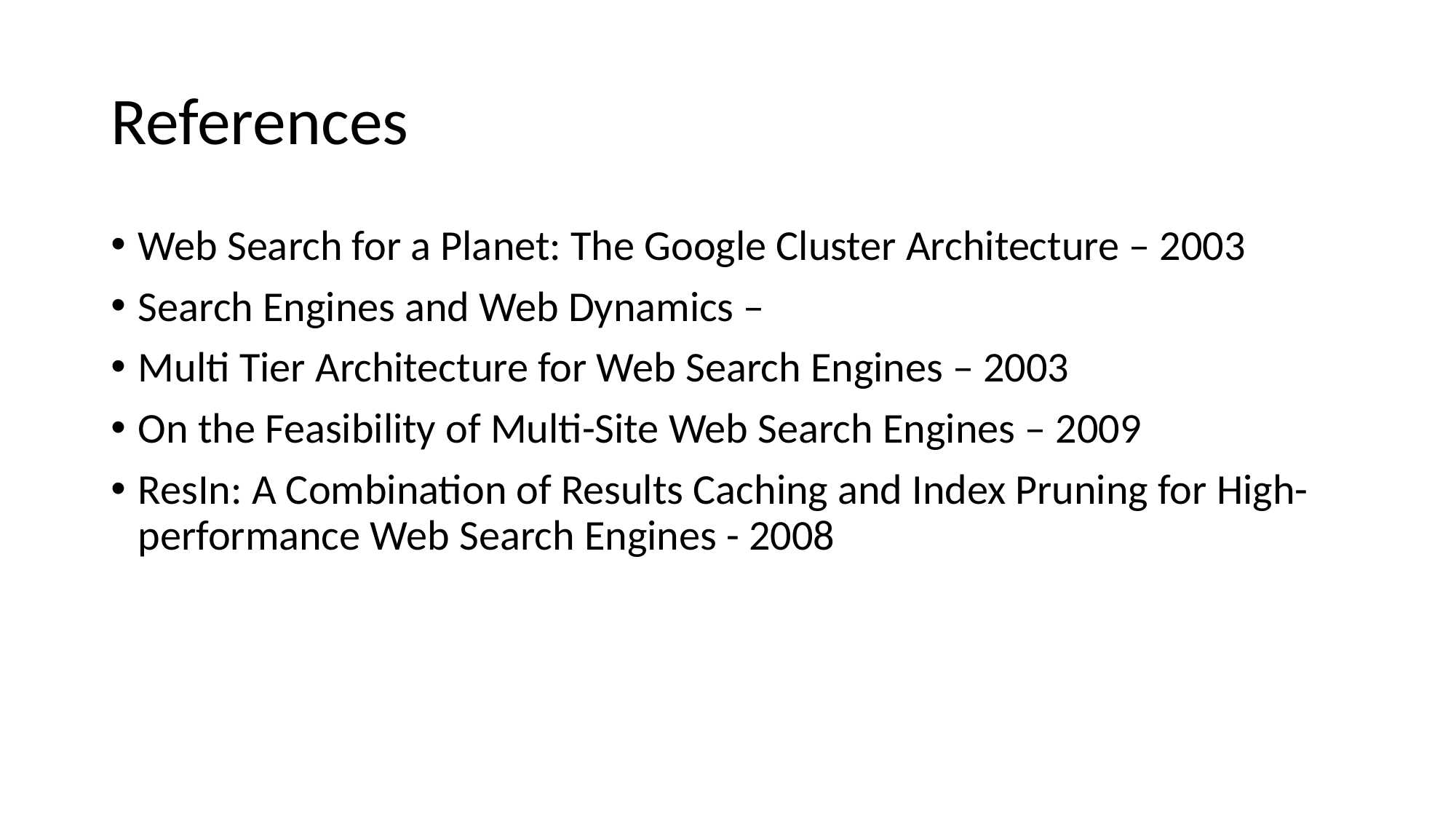

# References
Web Search for a Planet: The Google Cluster Architecture – 2003
Search Engines and Web Dynamics –
Multi Tier Architecture for Web Search Engines – 2003
On the Feasibility of Multi-Site Web Search Engines – 2009
ResIn: A Combination of Results Caching and Index Pruning for High-performance Web Search Engines - 2008